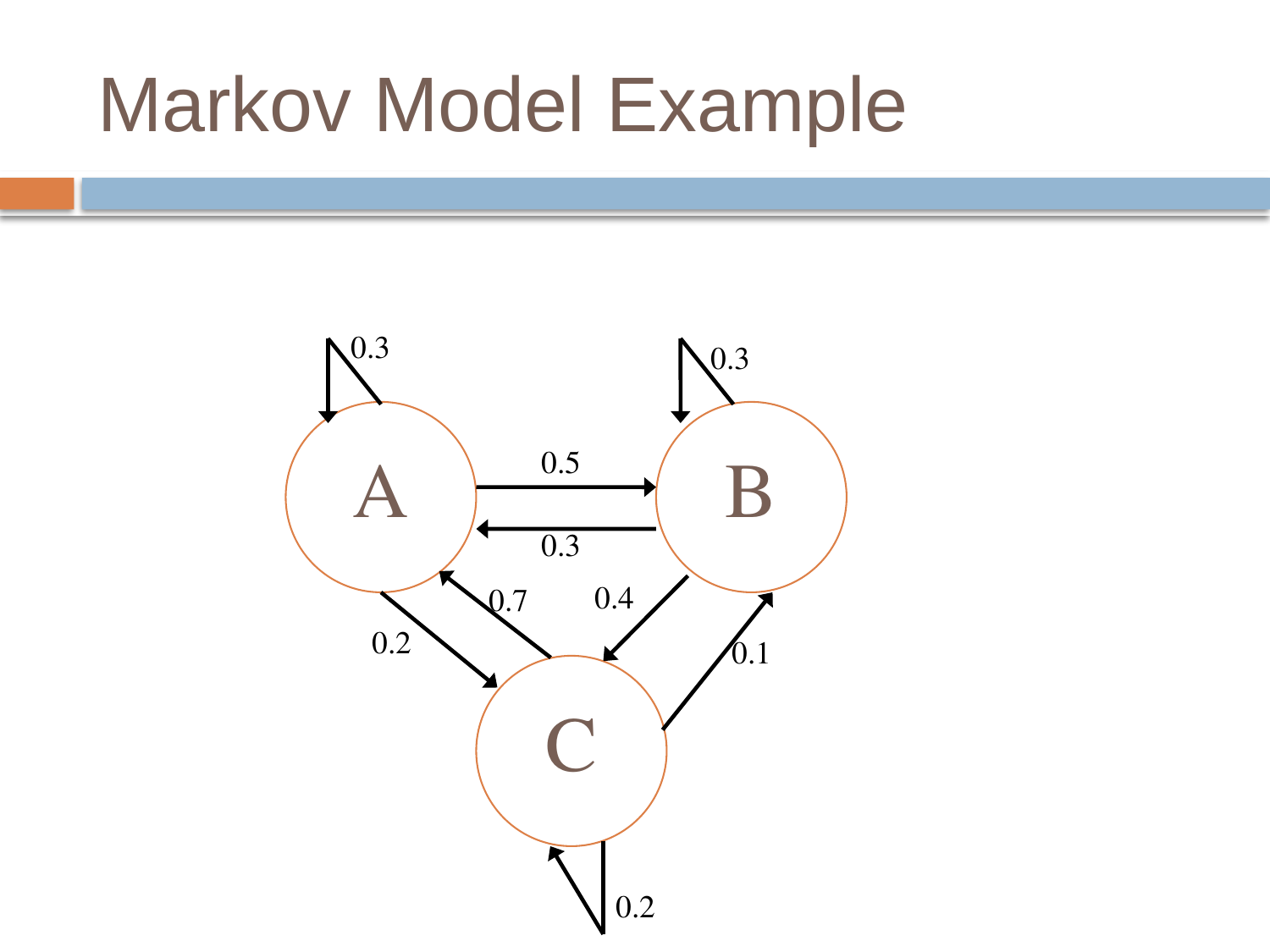

# Markov Model Example
0.3
0.3

A
B
0.5

0.3

0.4
0.7

0.2
0.1

C

0.2